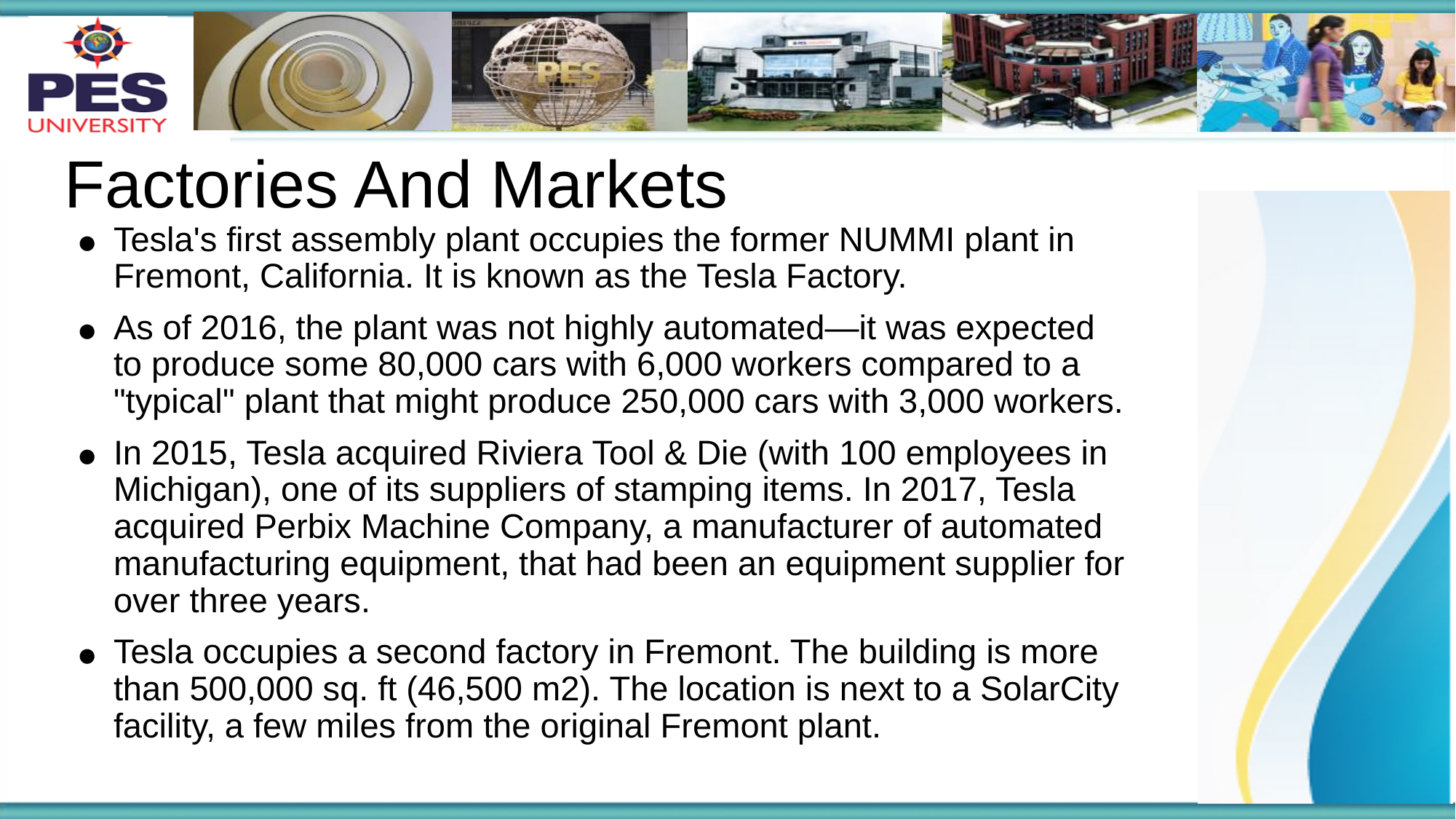

# Factories And Markets
Tesla's first assembly plant occupies the former NUMMI plant in Fremont, California. It is known as the Tesla Factory.
As of 2016, the plant was not highly automated—it was expected to produce some 80,000 cars with 6,000 workers compared to a "typical" plant that might produce 250,000 cars with 3,000 workers.
In 2015, Tesla acquired Riviera Tool & Die (with 100 employees in Michigan), one of its suppliers of stamping items. In 2017, Tesla acquired Perbix Machine Company, a manufacturer of automated manufacturing equipment, that had been an equipment supplier for over three years.
Tesla occupies a second factory in Fremont. The building is more than 500,000 sq. ft (46,500 m2). The location is next to a SolarCity facility, a few miles from the original Fremont plant.